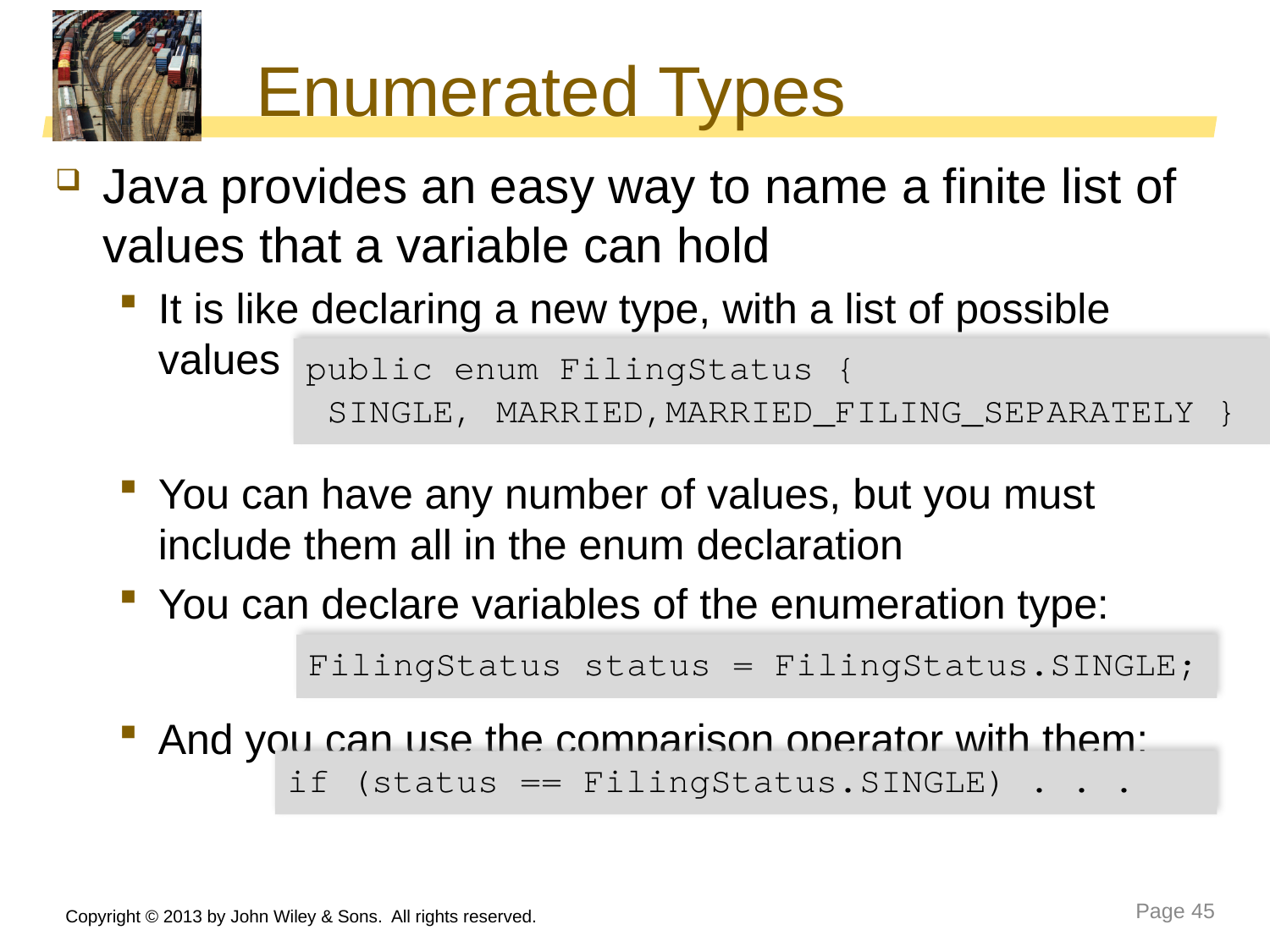

# Enumerated Types
Java provides an easy way to name a finite list of values that a variable can hold
It is like declaring a new type, with a list of possible values

You can have any number of values, but you must include them all in the enum declaration
You can declare variables of the enumeration type:

And you can use the comparison operator with them:

public enum FilingStatus {
 SINGLE, MARRIED,MARRIED_FILING_SEPARATELY }

FilingStatus status = FilingStatus.SINGLE;
if (status == FilingStatus.SINGLE) . . .

Copyright © 2013 by John Wiley & Sons.  All rights reserved.
Page 45